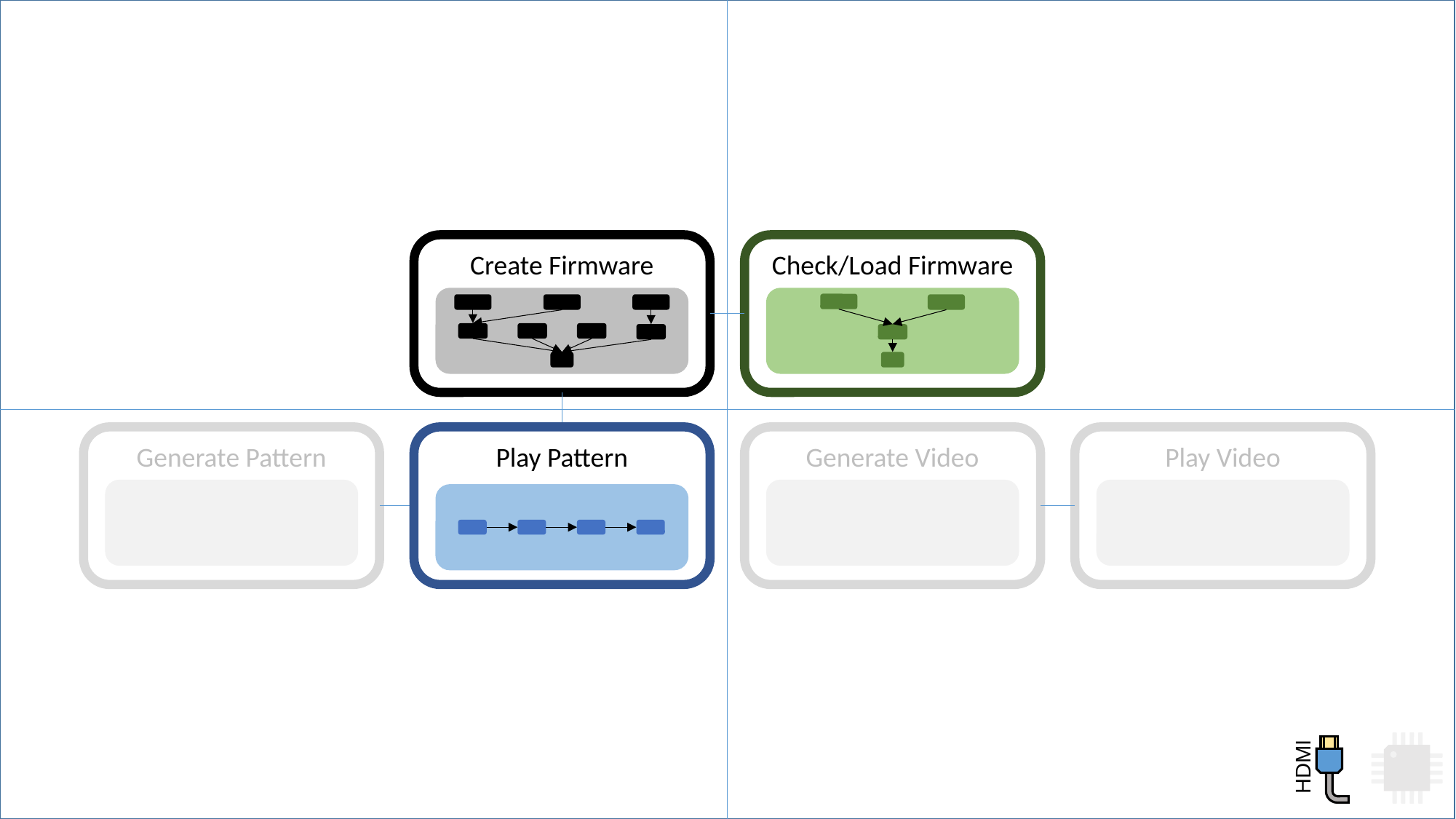

#
Create Firmware
Check/Load Firmware

Generate Pattern
Play Pattern
Generate Video
Play Video

HDMI